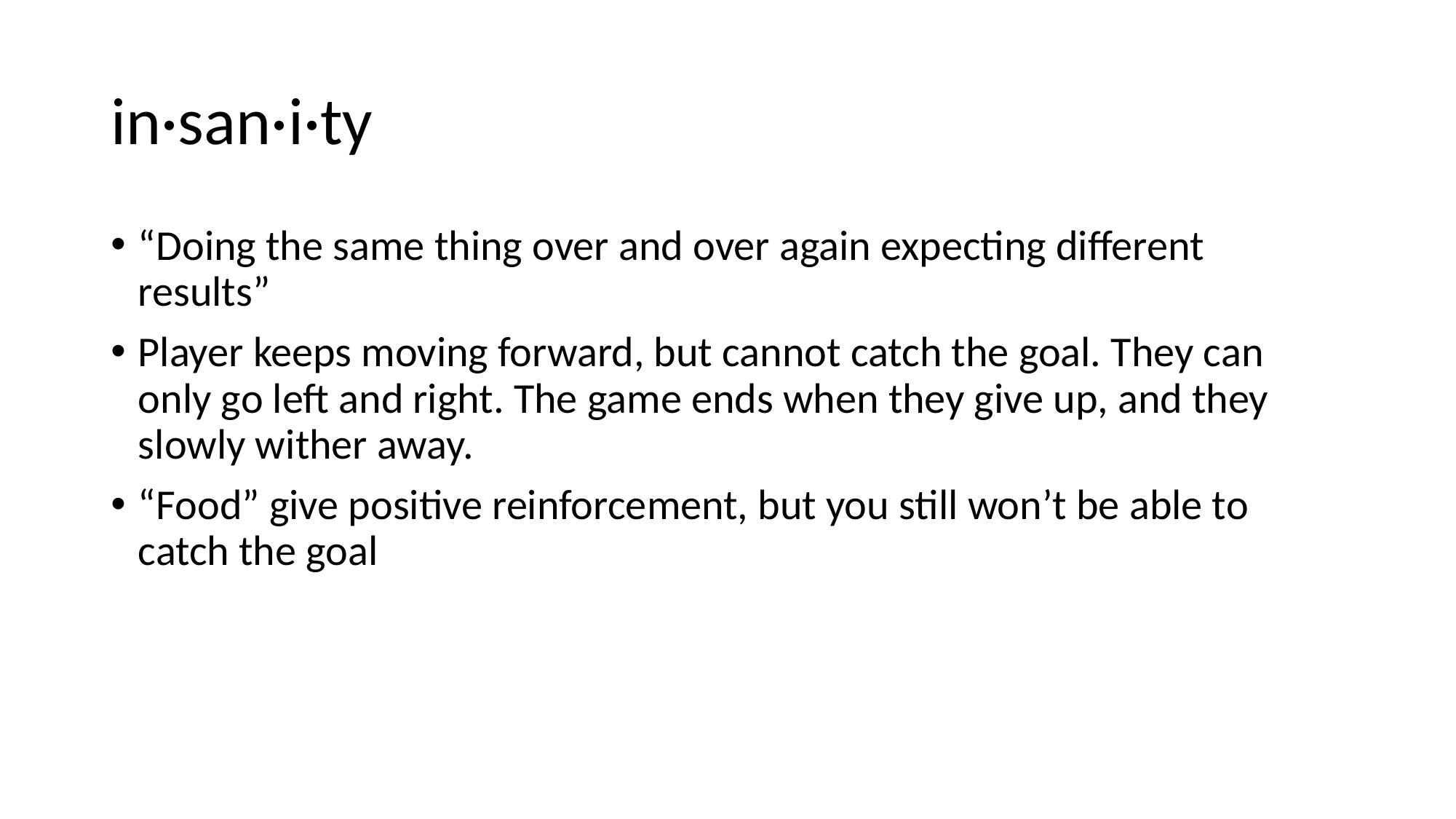

# in·san·i·ty
“Doing the same thing over and over again expecting different results”
Player keeps moving forward, but cannot catch the goal. They can only go left and right. The game ends when they give up, and they slowly wither away.
“Food” give positive reinforcement, but you still won’t be able to catch the goal